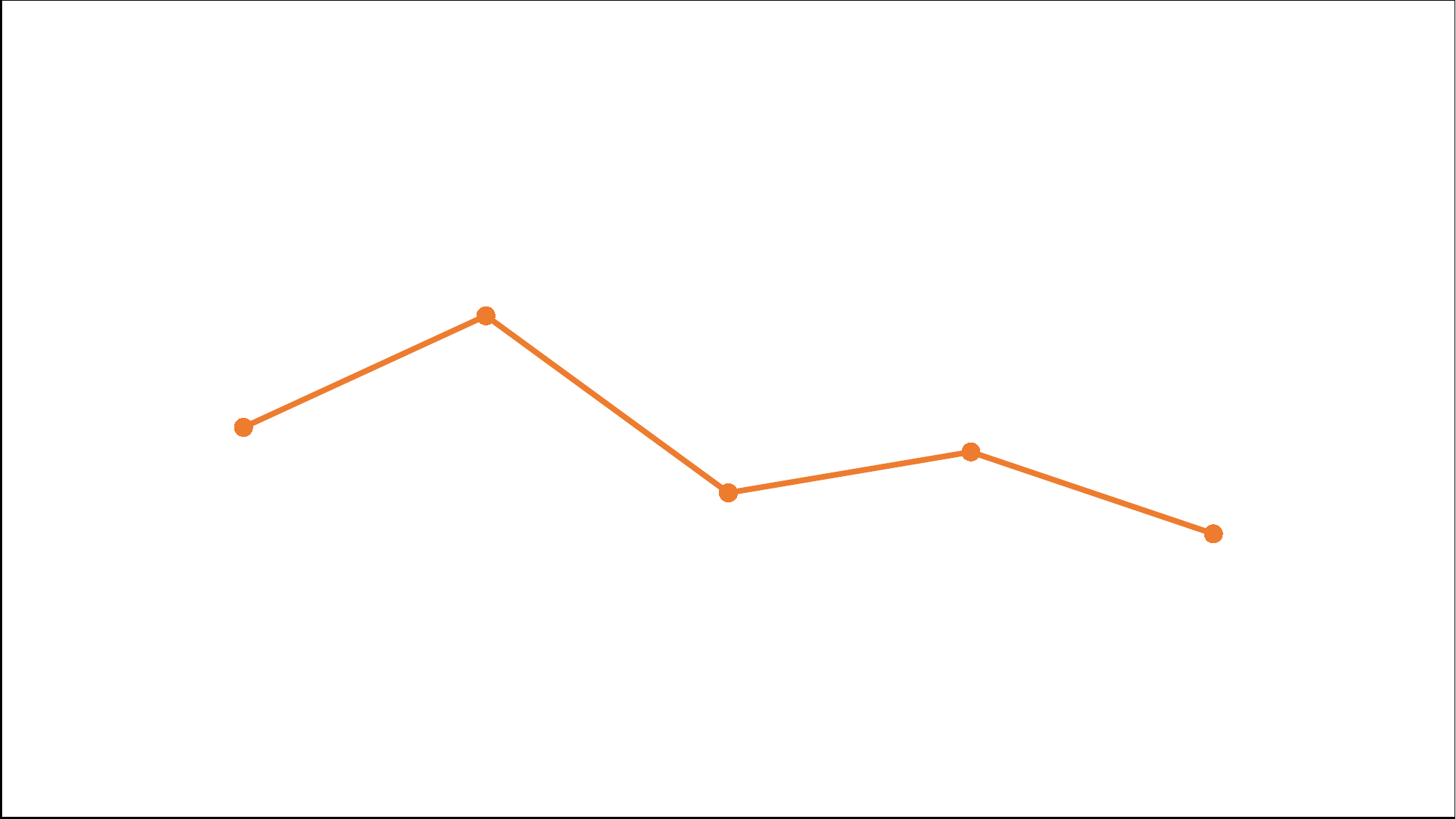

### Chart

| Category | slot-oriented |
|---|---|
|  | None |
| 1 | 0.9382 |
| 2 | 0.9491 |
| 3 | 0.9318 |
| 4 | 0.9358 |
| 5 | 0.9278 |
|  | None |